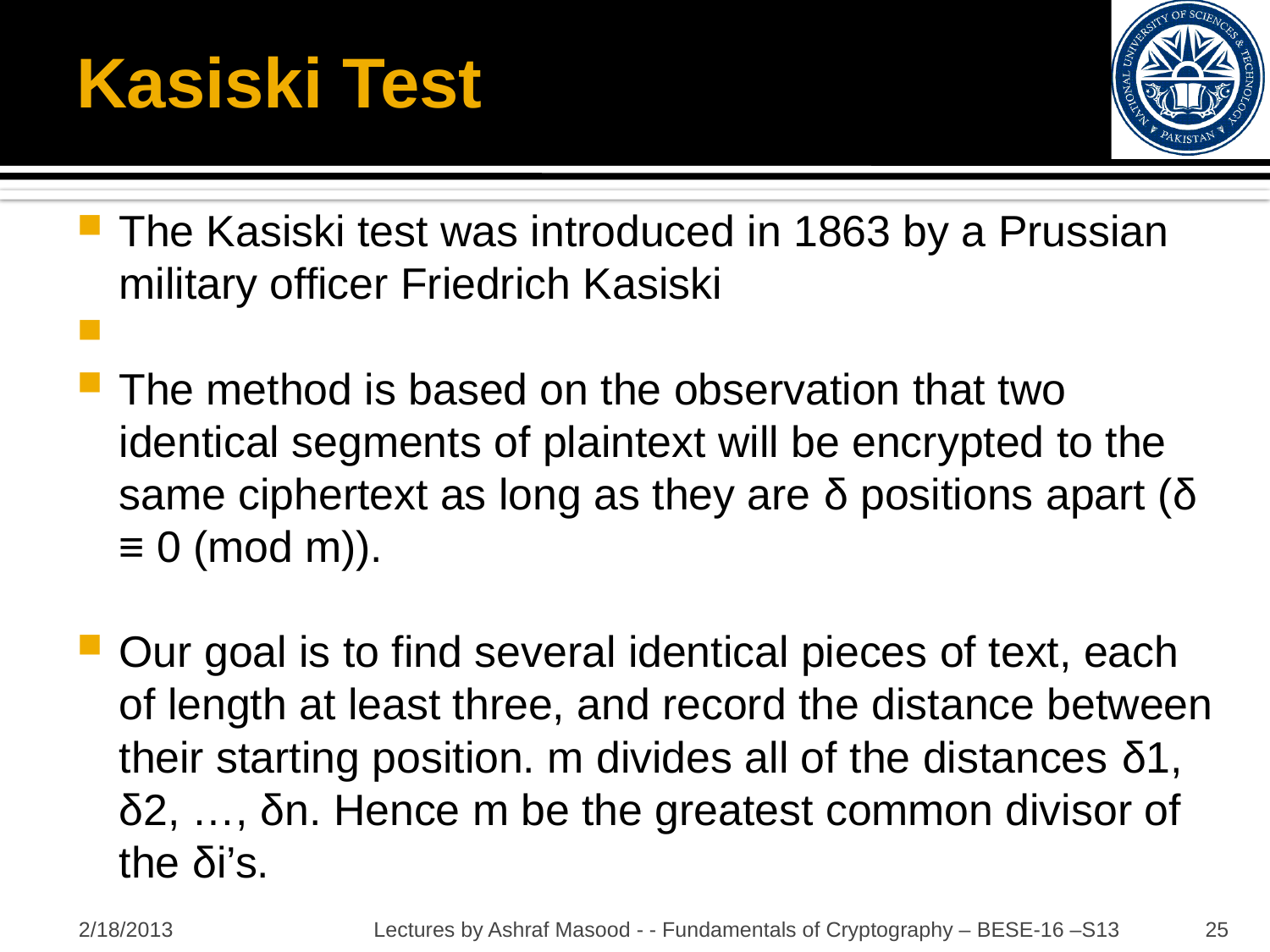

# Kasiski Test
The Kasiski test was introduced in 1863 by a Prussian military officer Friedrich Kasiski

The method is based on the observation that two identical segments of plaintext will be encrypted to the same ciphertext as long as they are δ positions apart (δ ≡ 0 (mod m)).

Our goal is to find several identical pieces of text, each of length at least three, and record the distance between their starting position. m divides all of the distances δ1, δ2, …, δn. Hence m be the greatest common divisor of the δi’s.

2/18/2013
Lectures by Ashraf Masood - - Fundamentals of Cryptography – BESE-16 –S13
25